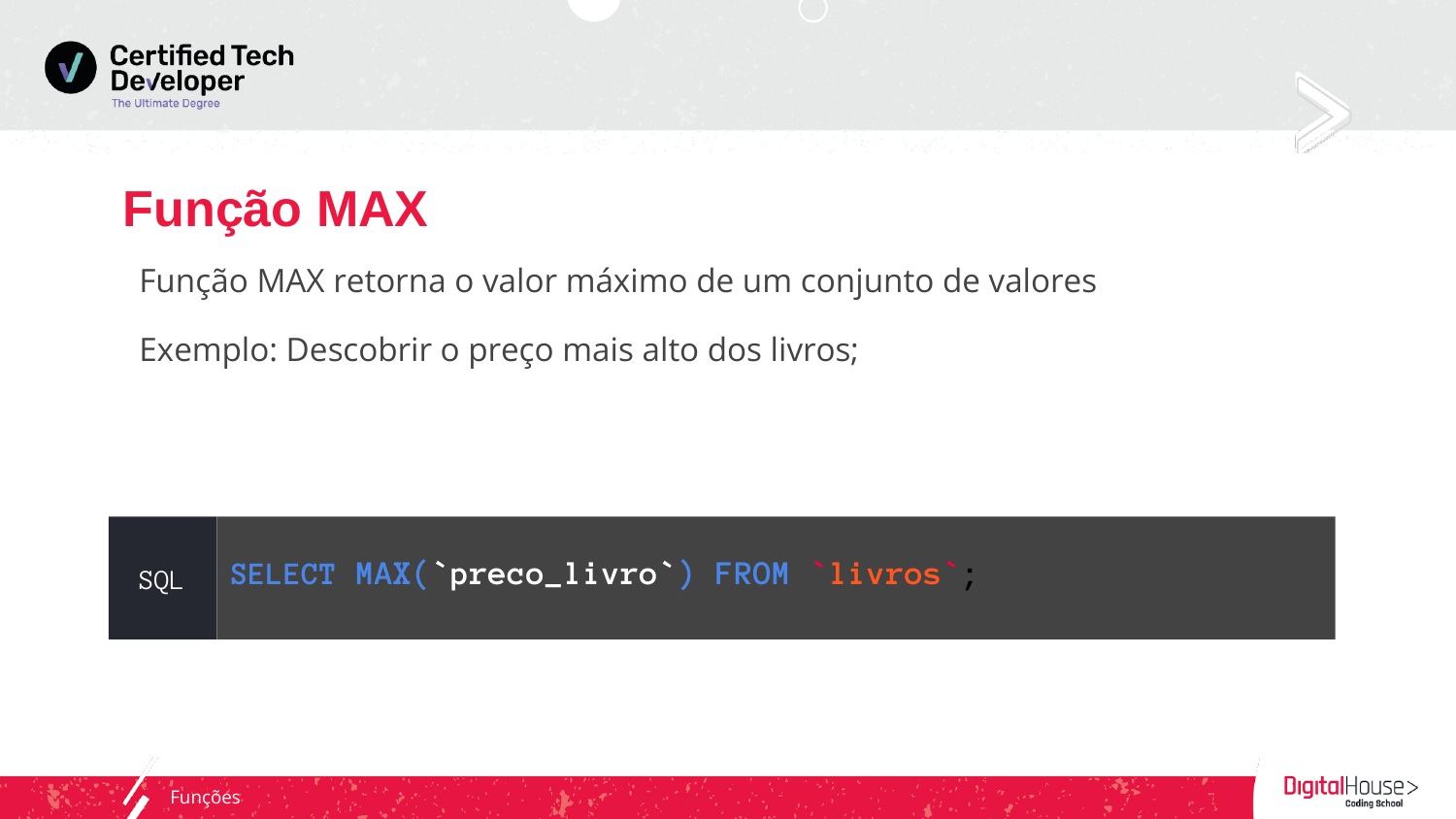

# Função MAX
Função MAX retorna o valor máximo de um conjunto de valores
Exemplo: Descobrir o preço mais alto dos livros;
SQL
SELECT MAX(`preco_livro`) FROM `livros`;